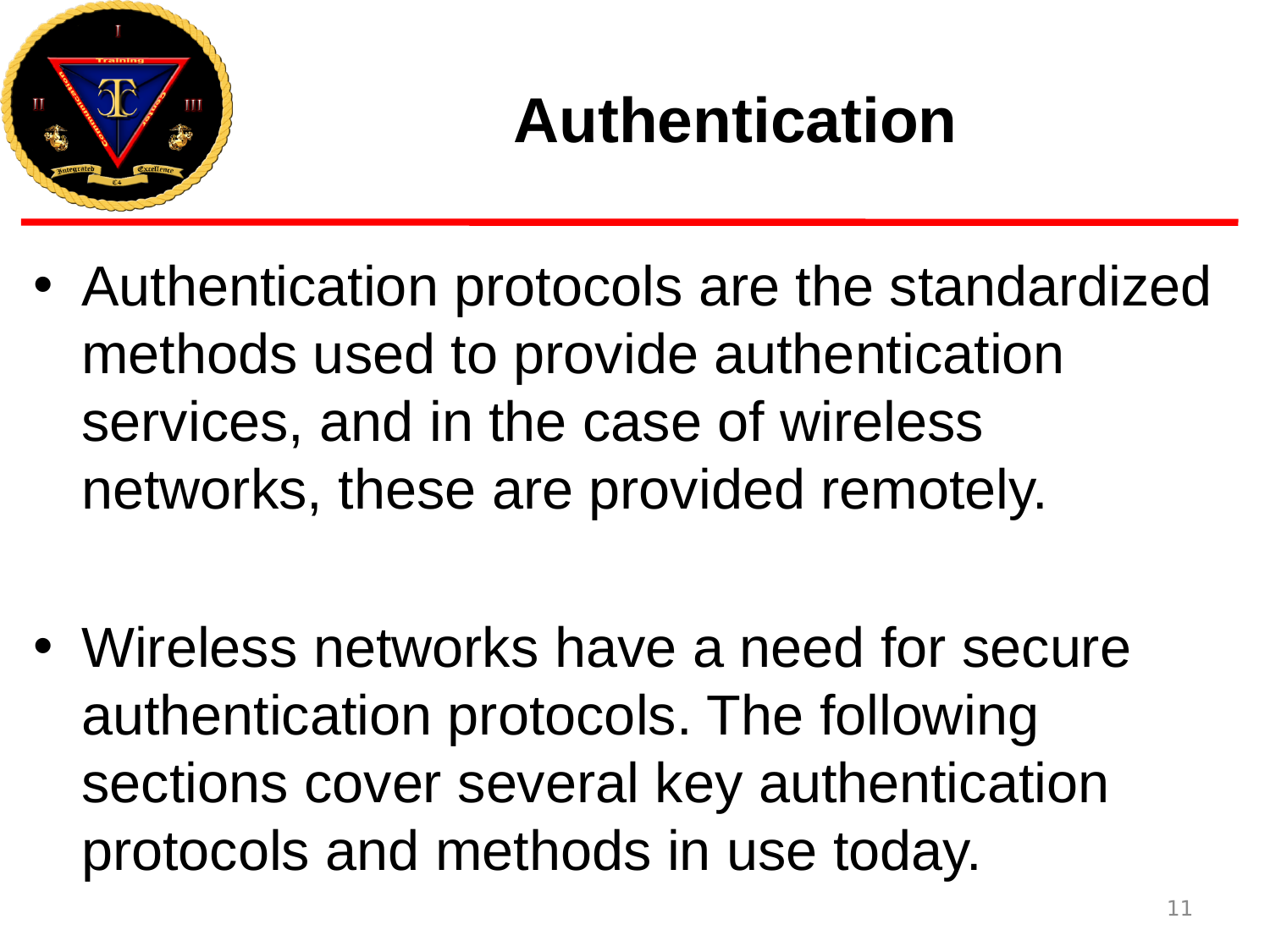

# Authentication
Authentication protocols are the standardized methods used to provide authentication services, and in the case of wireless networks, these are provided remotely.

Wireless networks have a need for secure authentication protocols. The following sections cover several key authentication protocols and methods in use today.
11